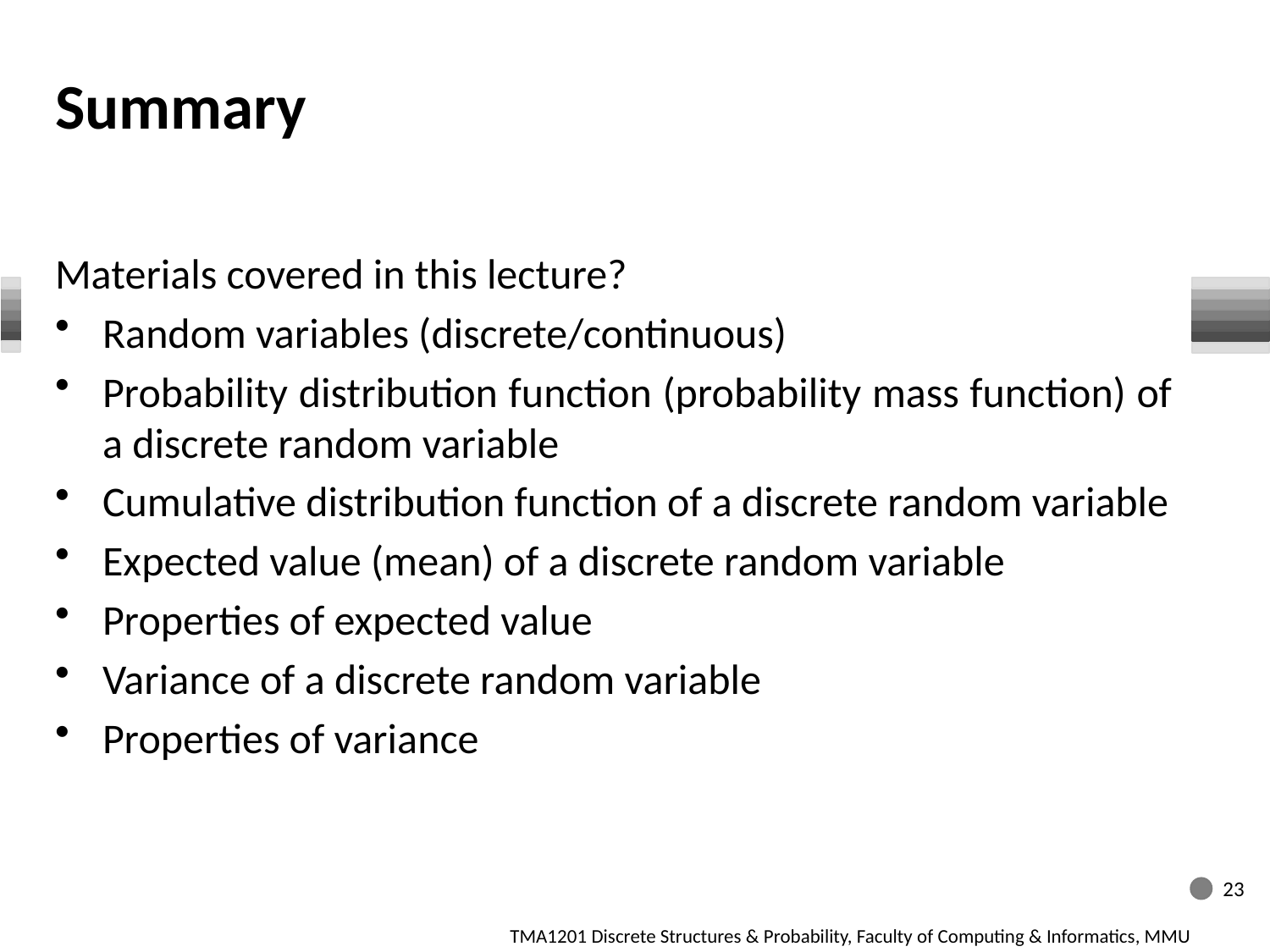

# Summary
Materials covered in this lecture?
Random variables (discrete/continuous)
Probability distribution function (probability mass function) of a discrete random variable
Cumulative distribution function of a discrete random variable
Expected value (mean) of a discrete random variable
Properties of expected value
Variance of a discrete random variable
Properties of variance

23
TMA1201 Discrete Structures & Probability, Faculty of Computing & Informatics, MMU